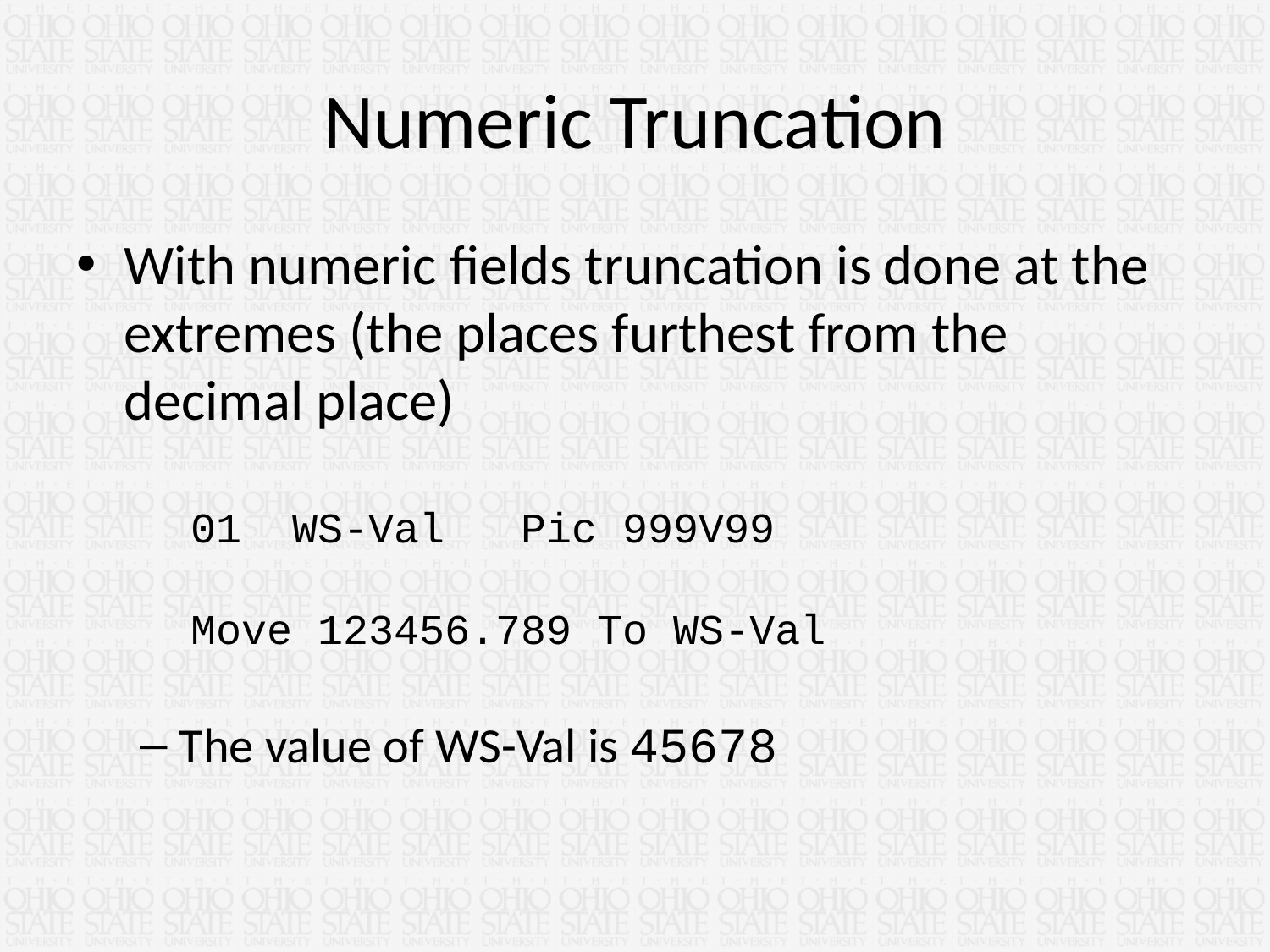

# Numeric Truncation
With numeric fields truncation is done at the extremes (the places furthest from the decimal place)
  01  WS-Val   Pic 999V99
  Move 123456.789 To WS-Val
The value of WS-Val is 45678